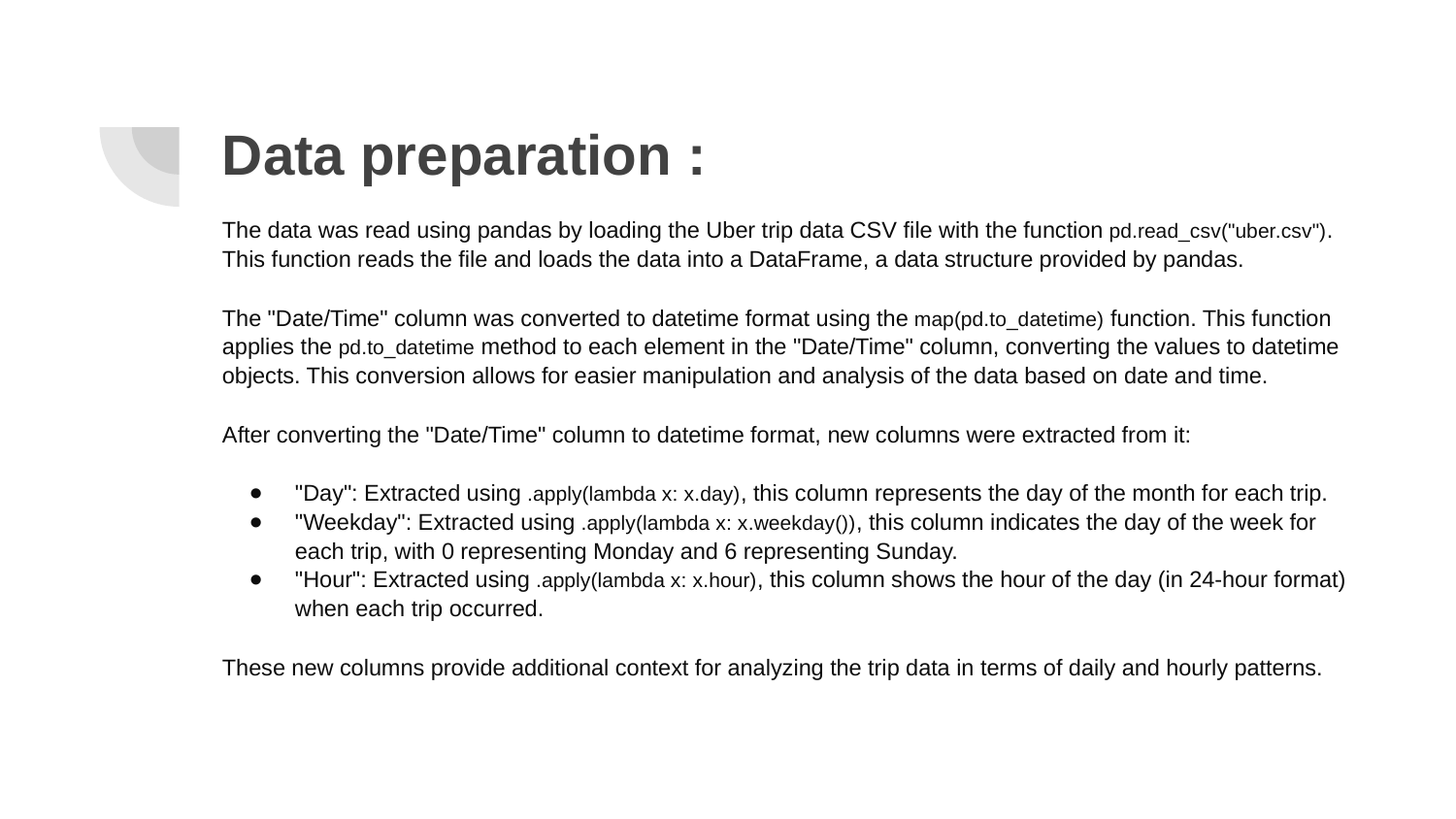

# Data preparation :

The data was read using pandas by loading the Uber trip data CSV file with the function pd.read_csv("uber.csv"). This function reads the file and loads the data into a DataFrame, a data structure provided by pandas.
The "Date/Time" column was converted to datetime format using the map(pd.to_datetime) function. This function applies the pd.to_datetime method to each element in the "Date/Time" column, converting the values to datetime objects. This conversion allows for easier manipulation and analysis of the data based on date and time.
After converting the "Date/Time" column to datetime format, new columns were extracted from it:
"Day": Extracted using .apply(lambda x: x.day), this column represents the day of the month for each trip.
"Weekday": Extracted using .apply(lambda x: x.weekday()), this column indicates the day of the week for each trip, with 0 representing Monday and 6 representing Sunday.
"Hour": Extracted using .apply(lambda x: x.hour), this column shows the hour of the day (in 24-hour format) when each trip occurred.
These new columns provide additional context for analyzing the trip data in terms of daily and hourly patterns.